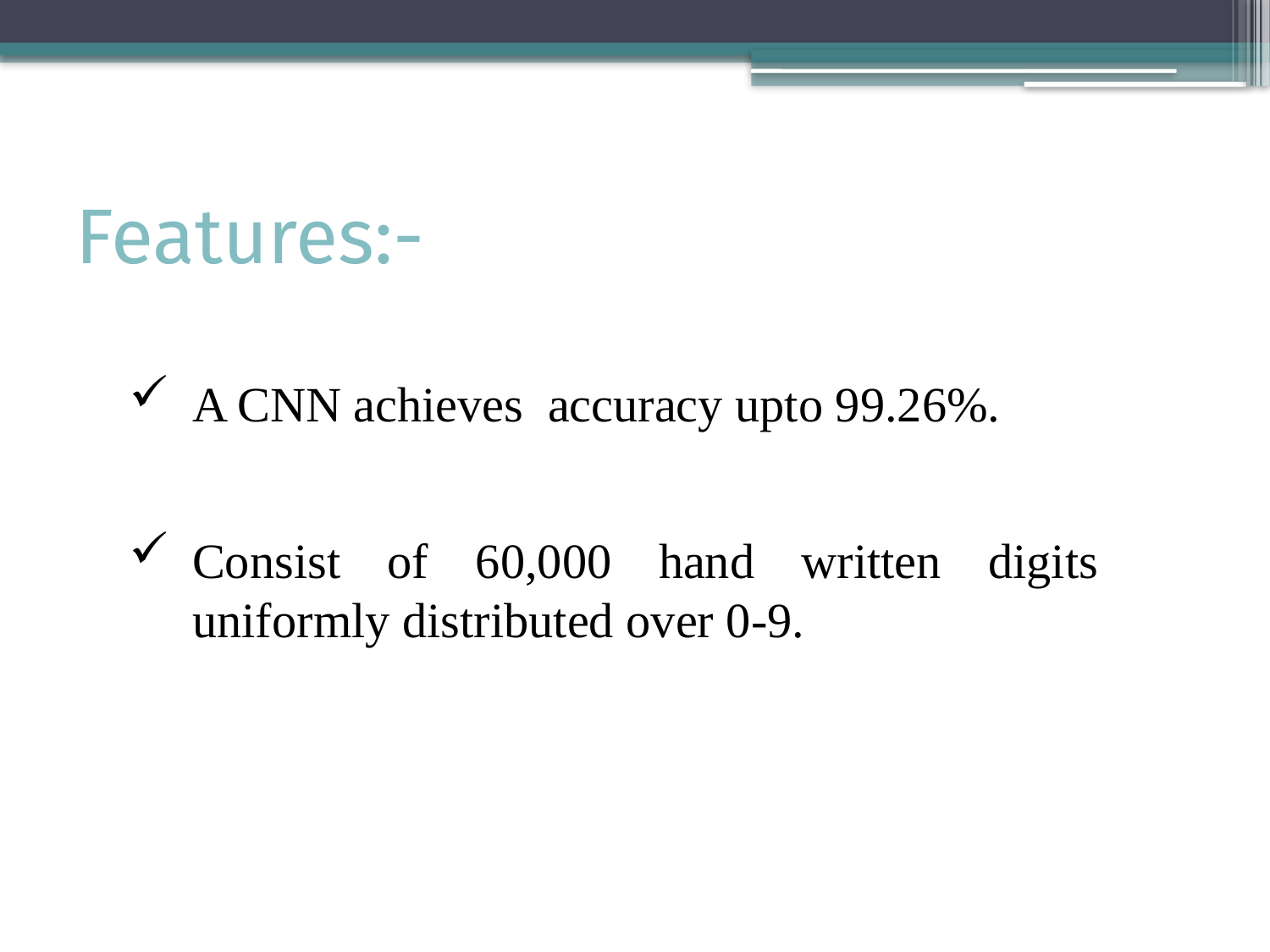

# Features:-

A CNN achieves  accuracy upto 99.26%.

Consist of 60,000 hand written digits uniformly distributed over 0-9.